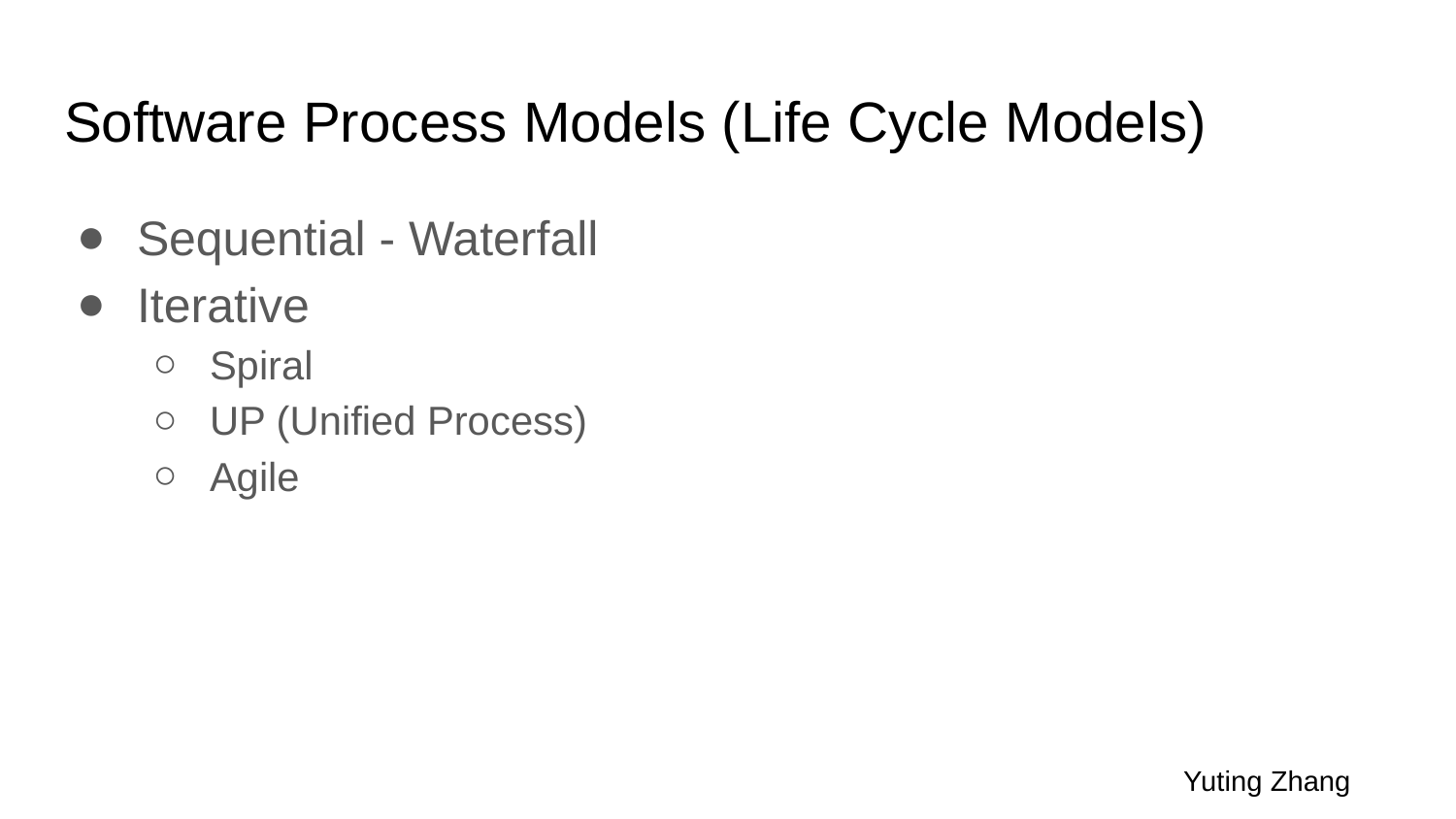

# Software Process Models (Life Cycle Models)
Sequential - Waterfall
Iterative
Spiral
UP (Unified Process)
Agile